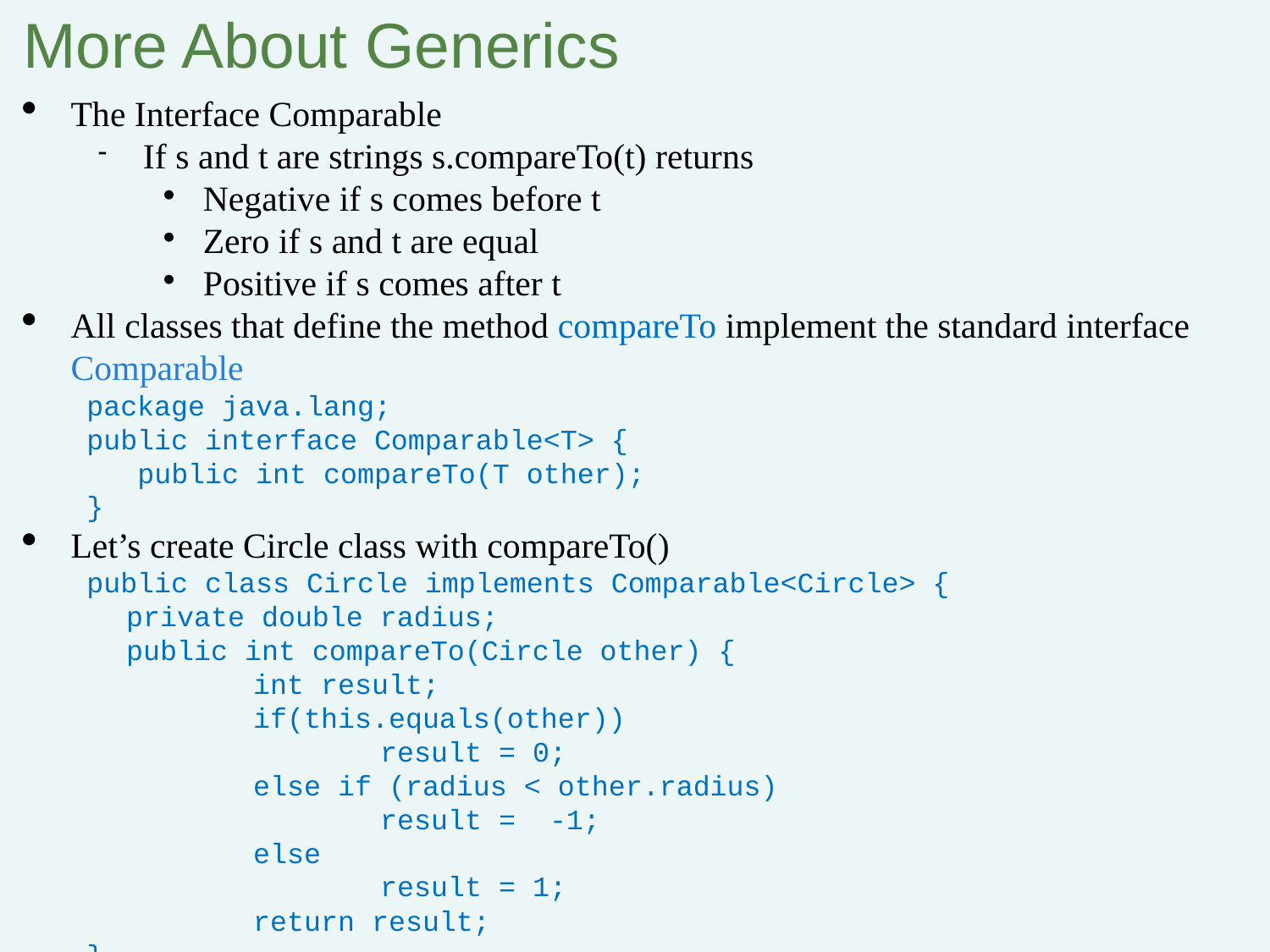

More About Generics
The Interface Comparable
If s and t are strings s.compareTo(t) returns
Negative if s comes before t
Zero if s and t are equal
Positive if s comes after t
All classes that define the method compareTo implement the standard interface Comparable
package java.lang;
public interface Comparable<T> {
   public int compareTo(T other);
}
Let’s create Circle class with compareTo()
public class Circle implements Comparable<Circle> {
	private double radius;
	public int compareTo(Circle other) {
		int result;
		if(this.equals(other))
			result = 0;
		else if (radius < other.radius)
			result =  -1;
		else
			result = 1;
		return result;
}